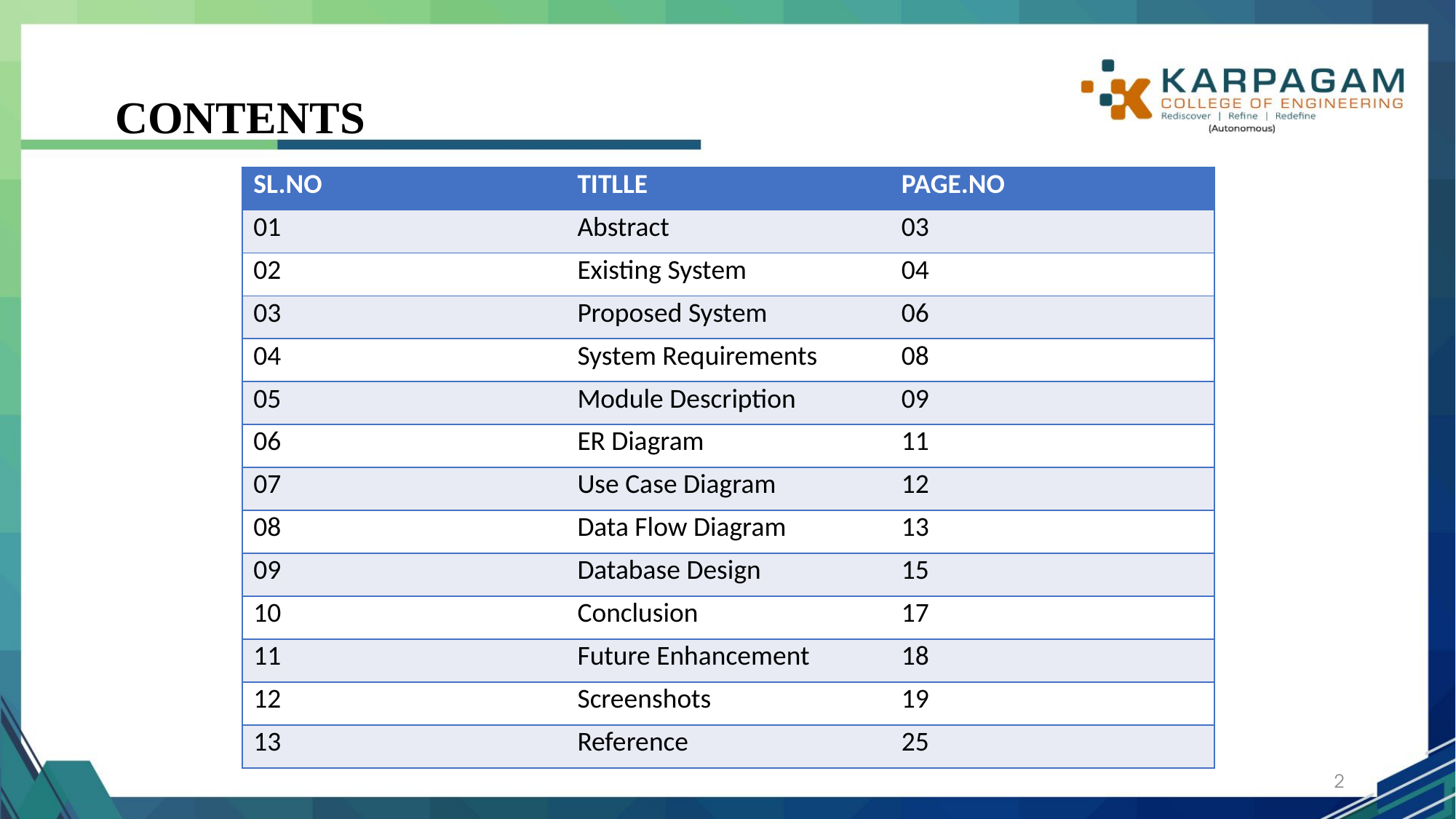

# CONTENTS
| SL.NO | TITLLE | PAGE.NO |
| --- | --- | --- |
| 01 | Abstract | 03 |
| 02 | Existing System | 04 |
| 03 | Proposed System | 06 |
| 04 | System Requirements | 08 |
| 05 | Module Description | 09 |
| 06 | ER Diagram | 11 |
| 07 | Use Case Diagram | 12 |
| 08 | Data Flow Diagram | 13 |
| 09 | Database Design | 15 |
| 10 | Conclusion | 17 |
| 11 | Future Enhancement | 18 |
| 12 | Screenshots | 19 |
| 13 | Reference | 25 |

2